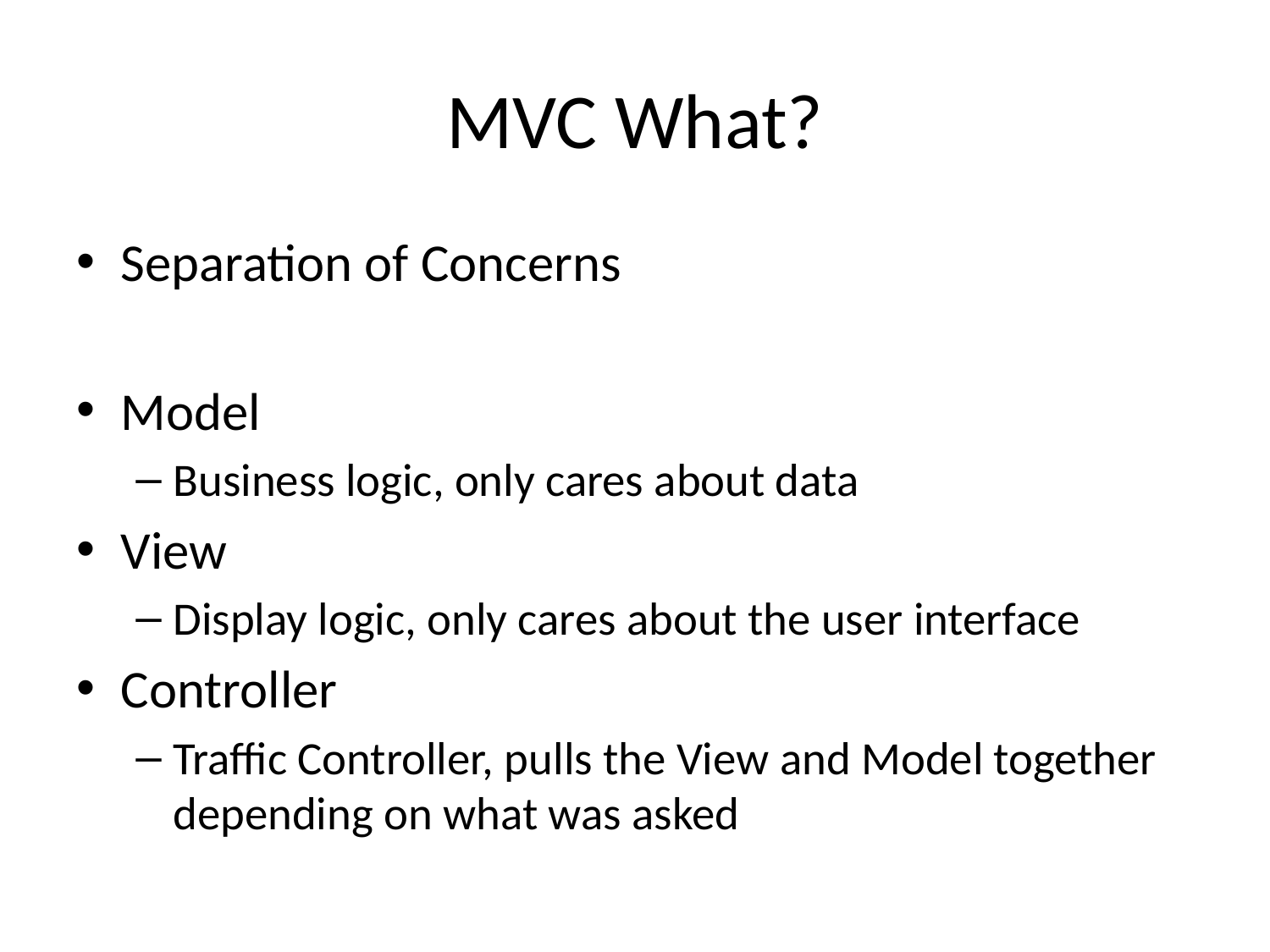

# MVC What?
Separation of Concerns

Model
Business logic, only cares about data
View
Display logic, only cares about the user interface
Controller
Traffic Controller, pulls the View and Model together depending on what was asked